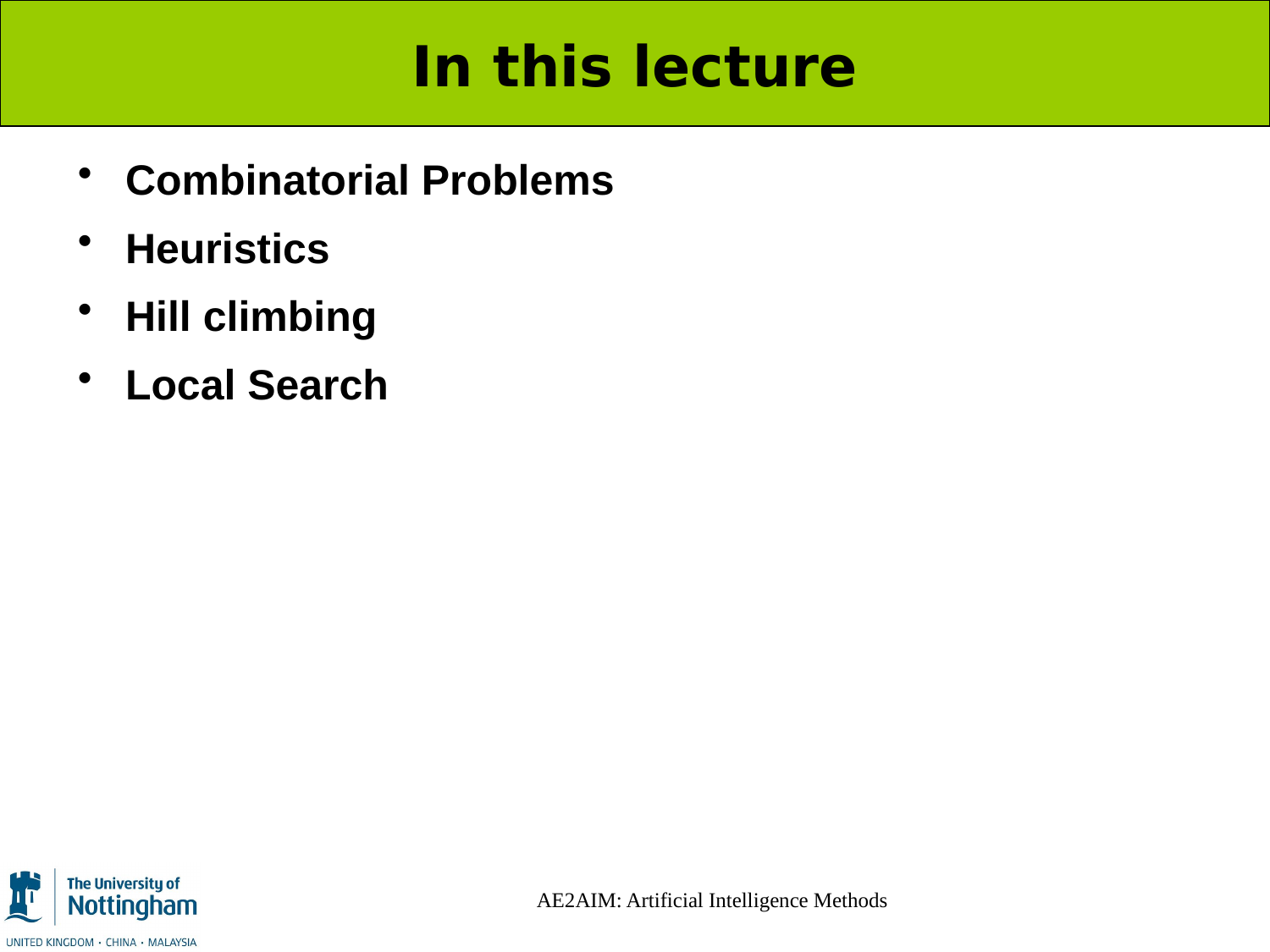

# In this lecture
Combinatorial Problems
Heuristics
Hill climbing
Local Search
AE2AIM: Artificial Intelligence Methods